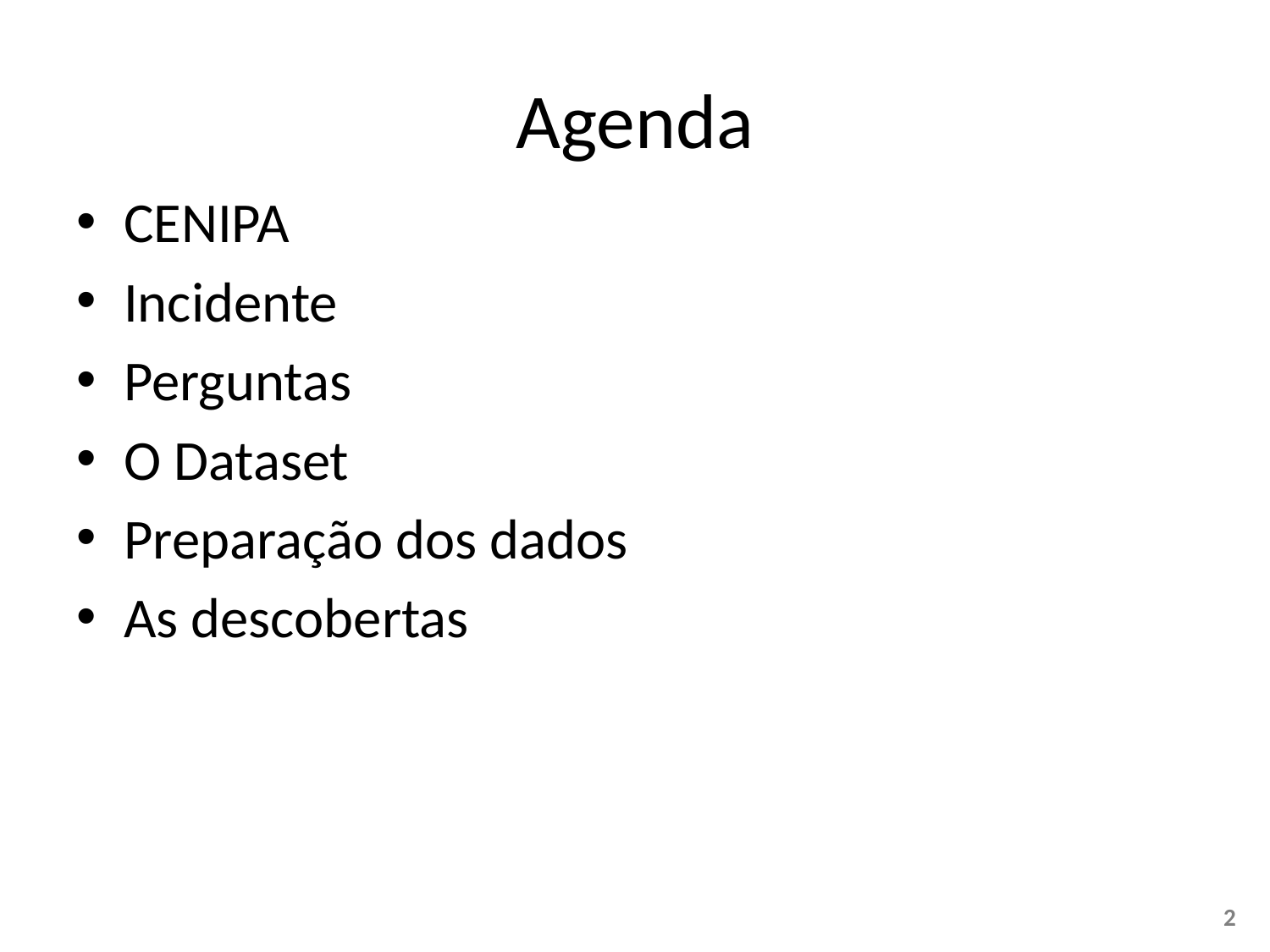

# Agenda
CENIPA
Incidente
Perguntas
O Dataset
Preparação dos dados
As descobertas
2